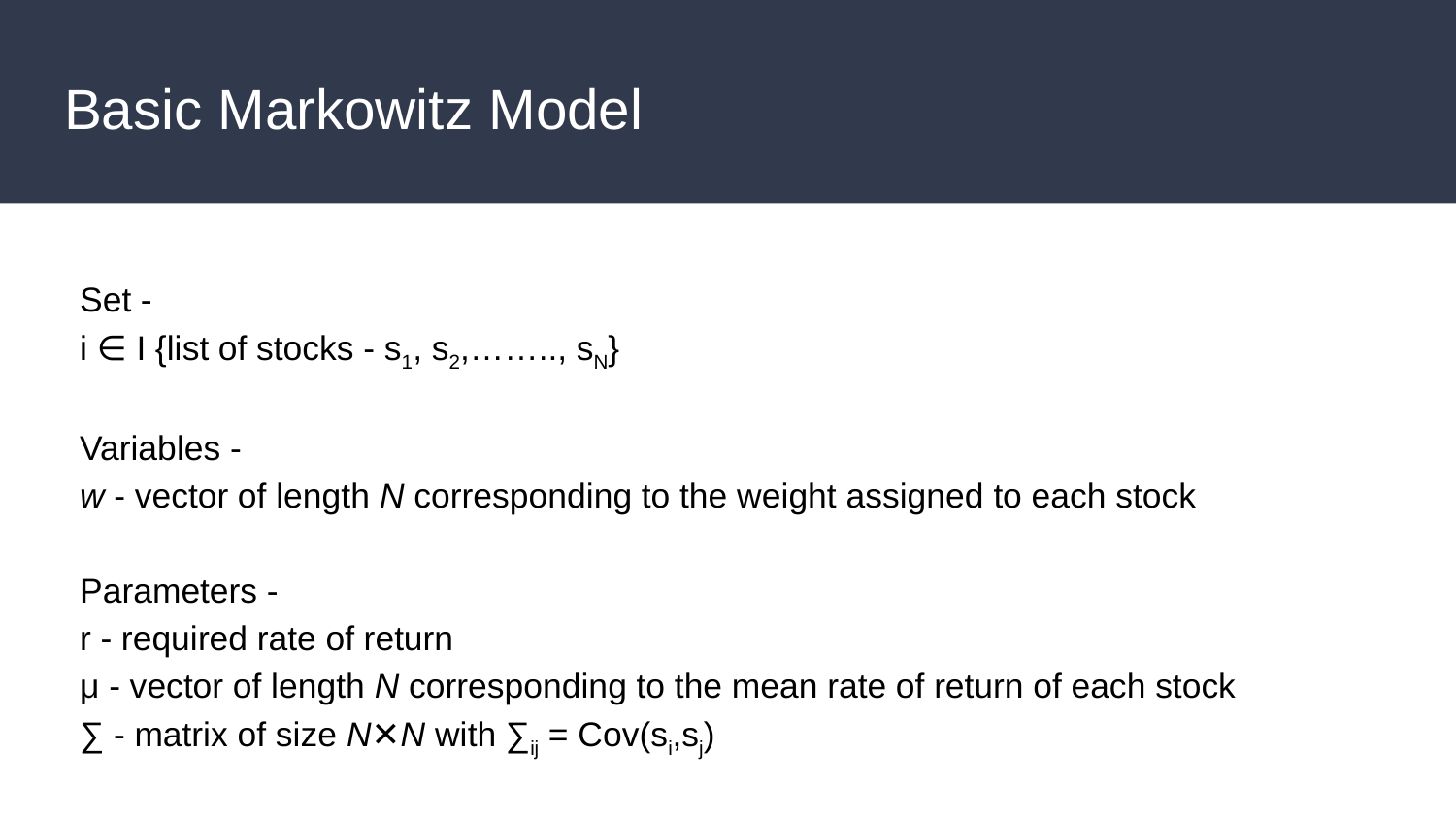

# Basic Markowitz Model
Set -
i ∈ I {list of stocks - s1, s2,…….., sN}

Variables -
w - vector of length N corresponding to the weight assigned to each stock

Parameters -
r - required rate of return
μ - vector of length N corresponding to the mean rate of return of each stock
∑ - matrix of size N✕N with ∑ij = Cov(si,sj)